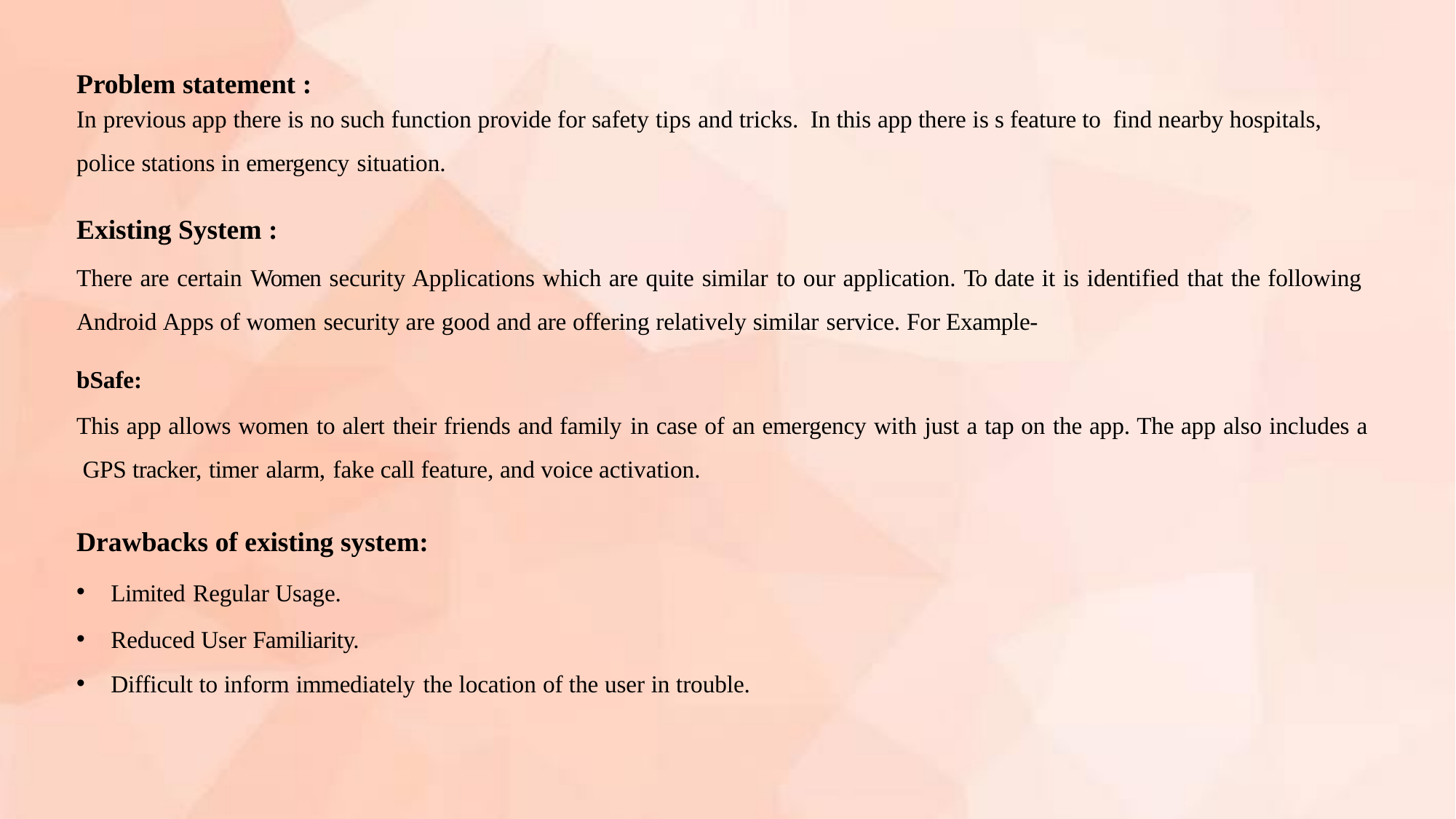

# Problem statement :
In previous app there is no such function provide for safety tips and tricks.  In this app there is s feature to  find nearby hospitals, police stations in emergency situation.

Existing System :
There are certain Women security Applications which are quite similar to our application. To date it is identified that the following  Android Apps of women security are good and are offering relatively similar service. For Example-

bSafe:
This app allows women to alert their friends and family in case of an emergency with just a tap on the app. The app also includes a  GPS tracker, timer alarm, fake call feature, and voice activation.

Drawbacks of existing system:
Limited Regular Usage.
Reduced User Familiarity.
Difficult to inform immediately the location of the user in trouble.